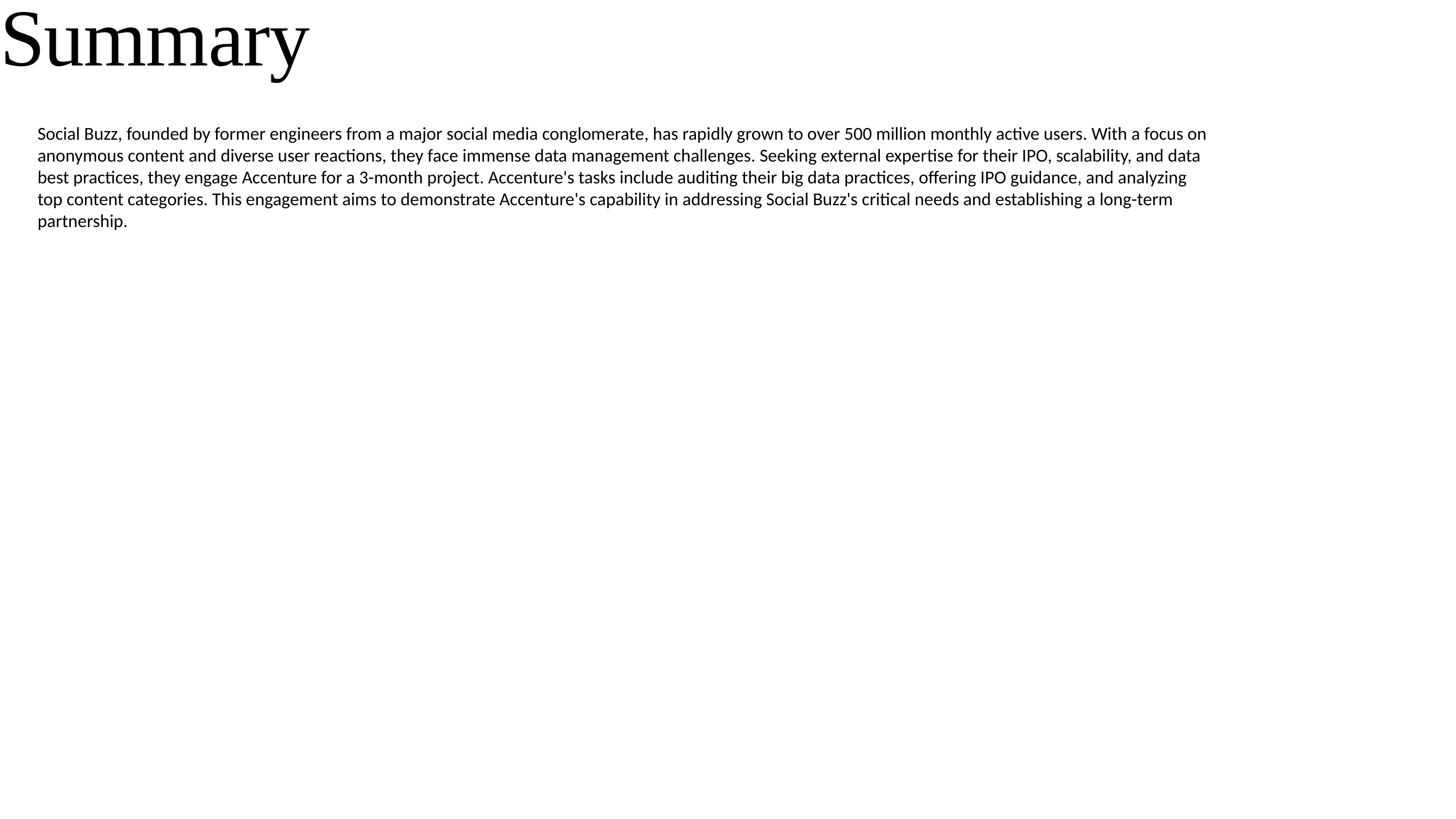

Summary
Social Buzz, founded by former engineers from a major social media conglomerate, has rapidly grown to over 500 million monthly active users. With a focus on anonymous content and diverse user reactions, they face immense data management challenges. Seeking external expertise for their IPO, scalability, and data best practices, they engage Accenture for a 3-month project. Accenture's tasks include auditing their big data practices, offering IPO guidance, and analyzing top content categories. This engagement aims to demonstrate Accenture's capability in addressing Social Buzz's critical needs and establishing a long-term partnership.